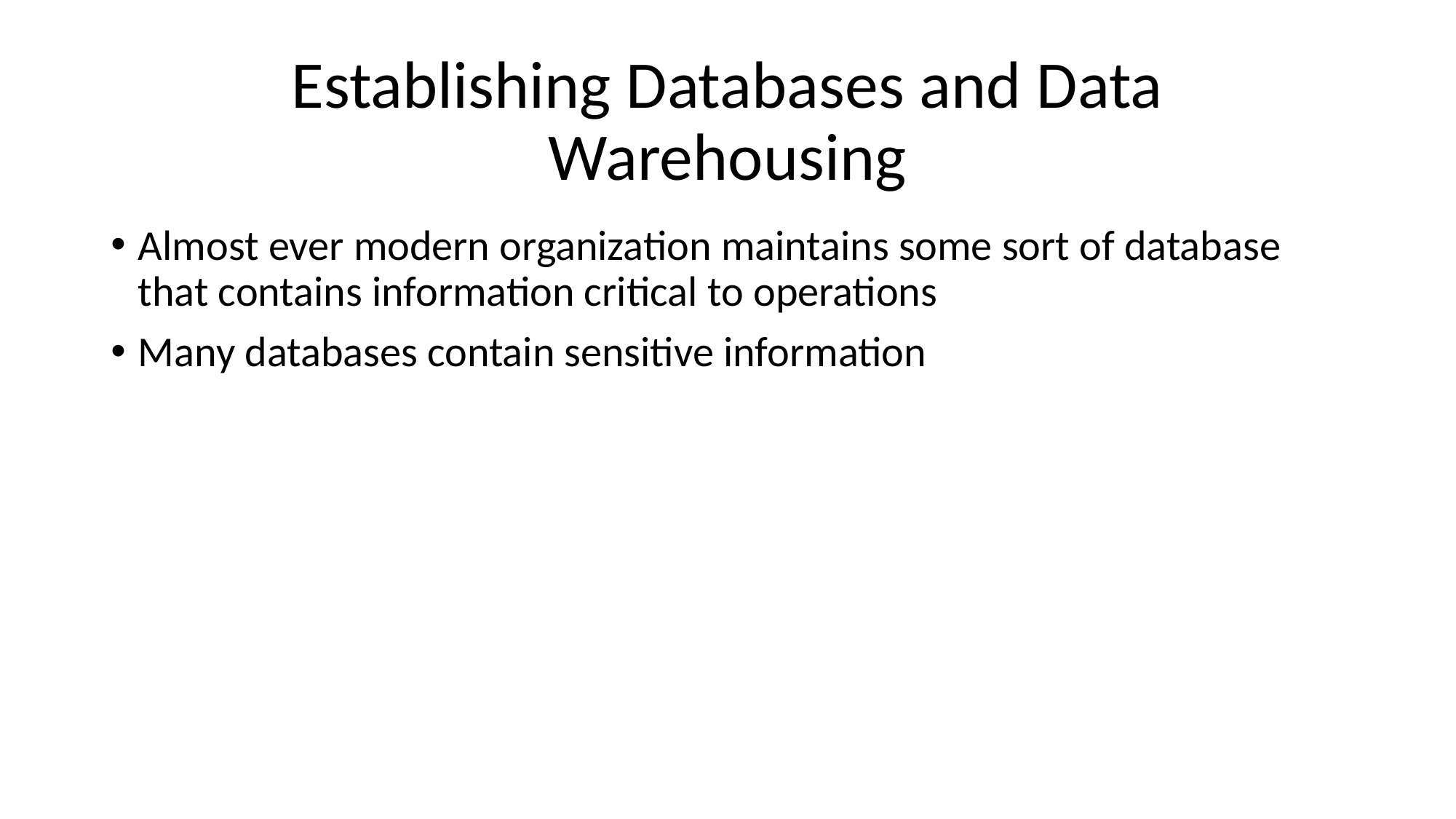

# Establishing Databases and Data Warehousing
Almost ever modern organization maintains some sort of database that contains information critical to operations
Many databases contain sensitive information